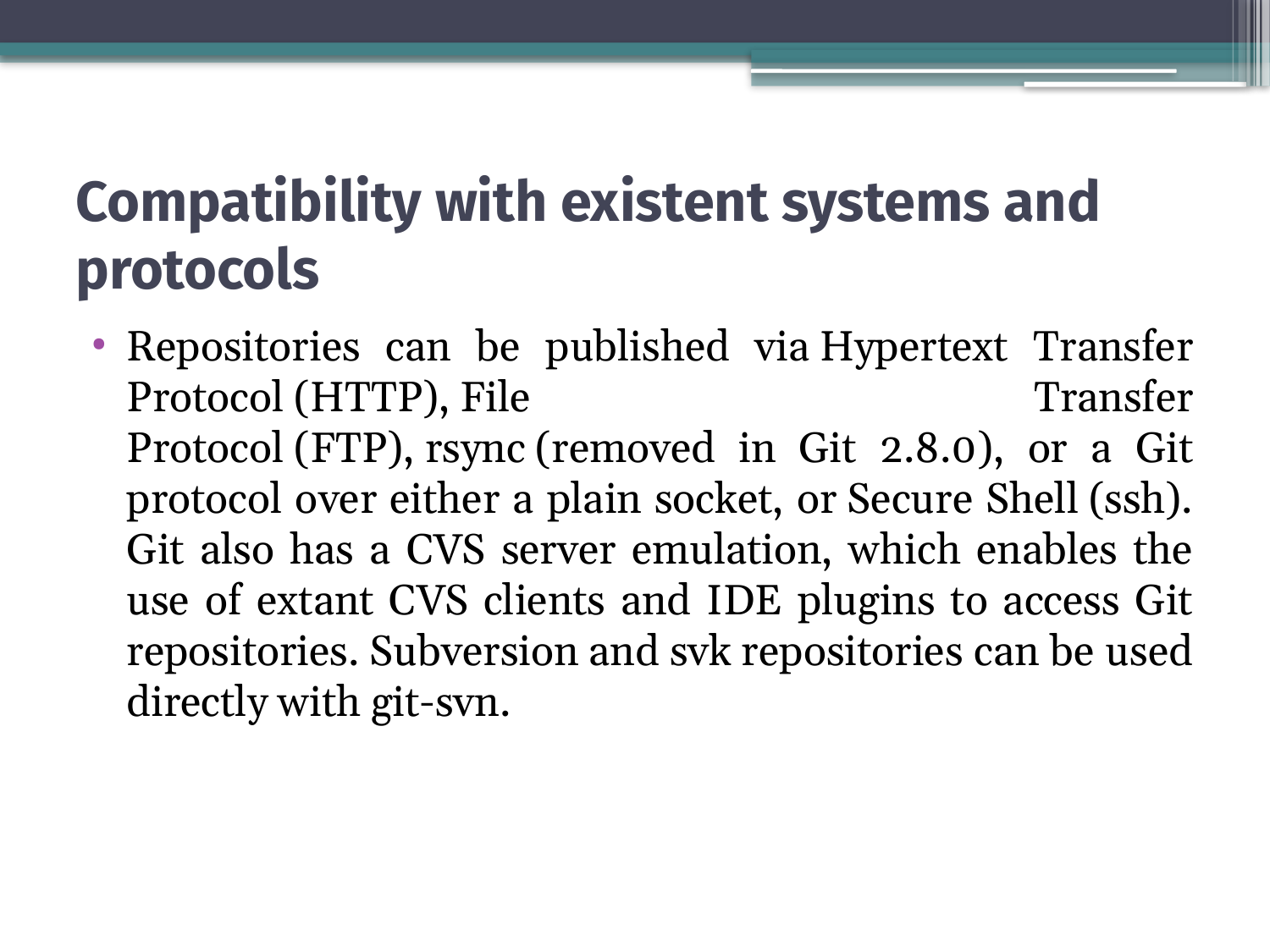

# Compatibility with existent systems and protocols
Repositories can be published via Hypertext Transfer Protocol (HTTP), File Transfer Protocol (FTP), rsync (removed in Git 2.8.0), or a Git protocol over either a plain socket, or Secure Shell (ssh). Git also has a CVS server emulation, which enables the use of extant CVS clients and IDE plugins to access Git repositories. Subversion and svk repositories can be used directly with git-svn.